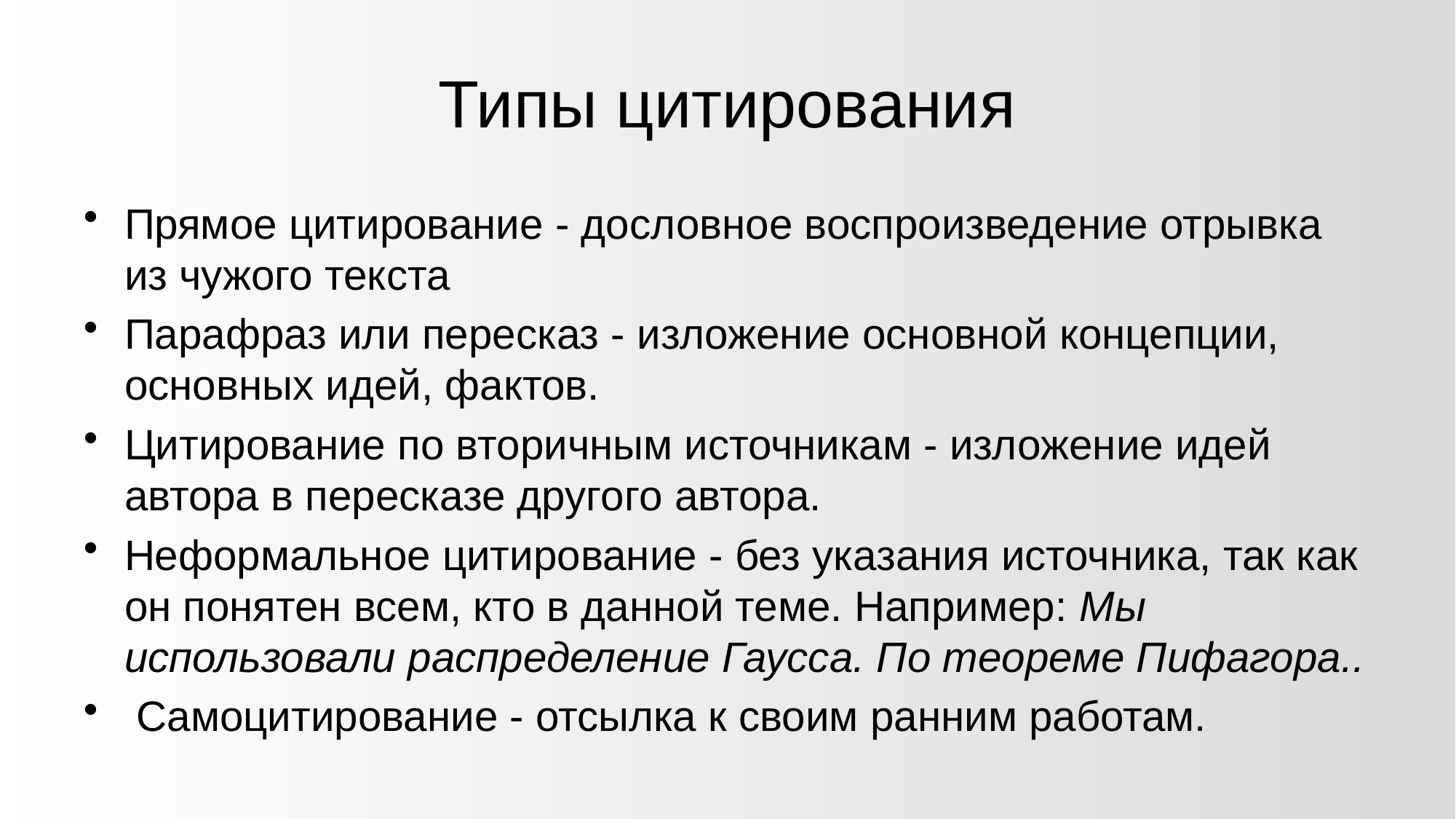

# Типы цитирования
Прямое цитирование - дословное воспроизведение отрывка из чужого текста
Парафраз или пересказ - изложение основной концепции, основных идей, фактов.
Цитирование по вторичным источникам - изложение идей автора в пересказе другого автора.
Неформальное цитирование - без указания источника, так как он понятен всем, кто в данной теме. Например: Мы использовали распределение Гаусса. По теореме Пифагора..
 Самоцитирование - отсылка к своим ранним работам.